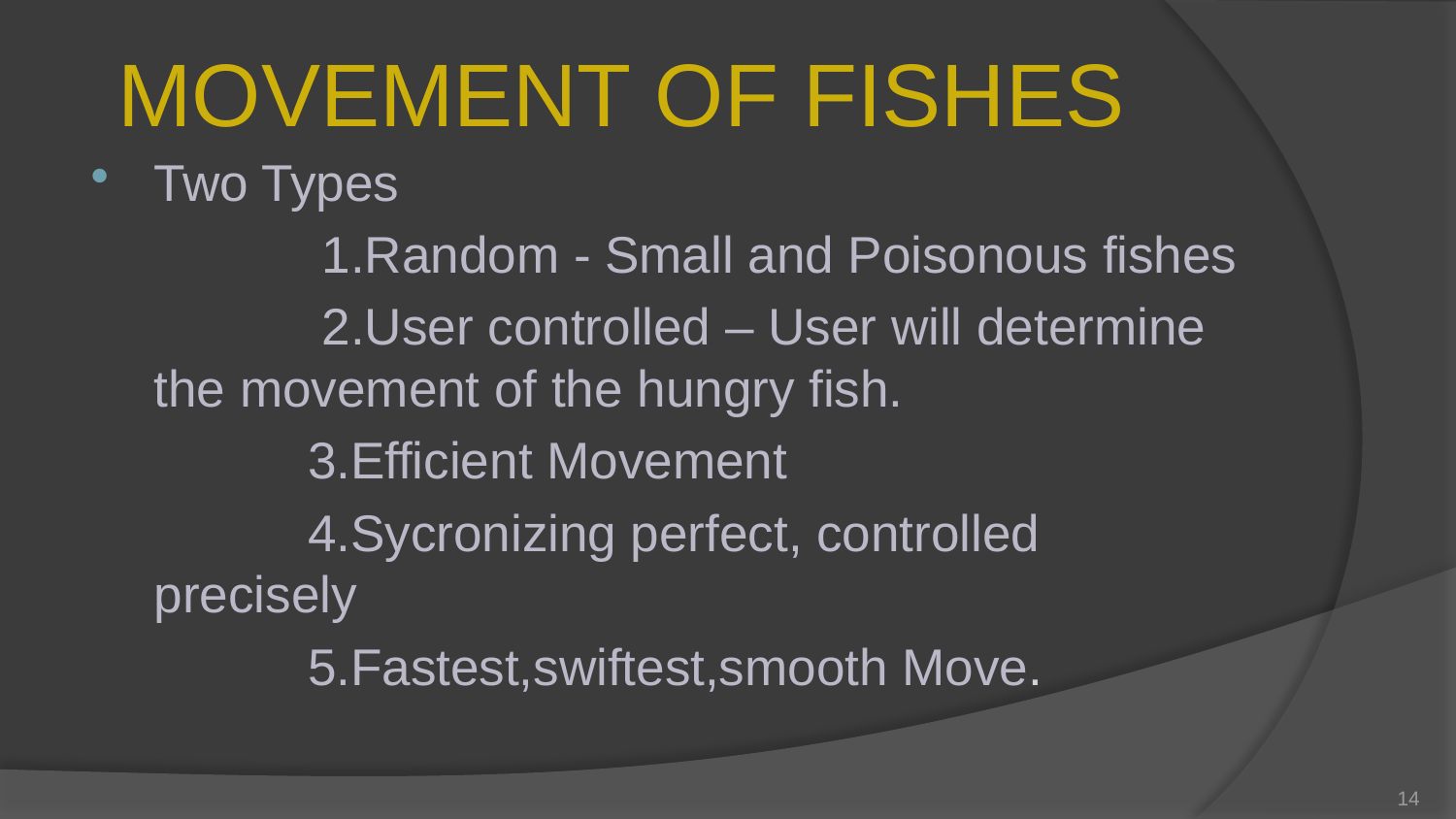

# MOVEMENT OF FISHES
Two Types
                1.Random - Small and Poisonous fishes
                2.User controlled – User will determine the movement of the hungry fish.
               3.Efficient Movement
               4.Sycronizing perfect, controlled precisely
               5.Fastest,swiftest,smooth Move.

14